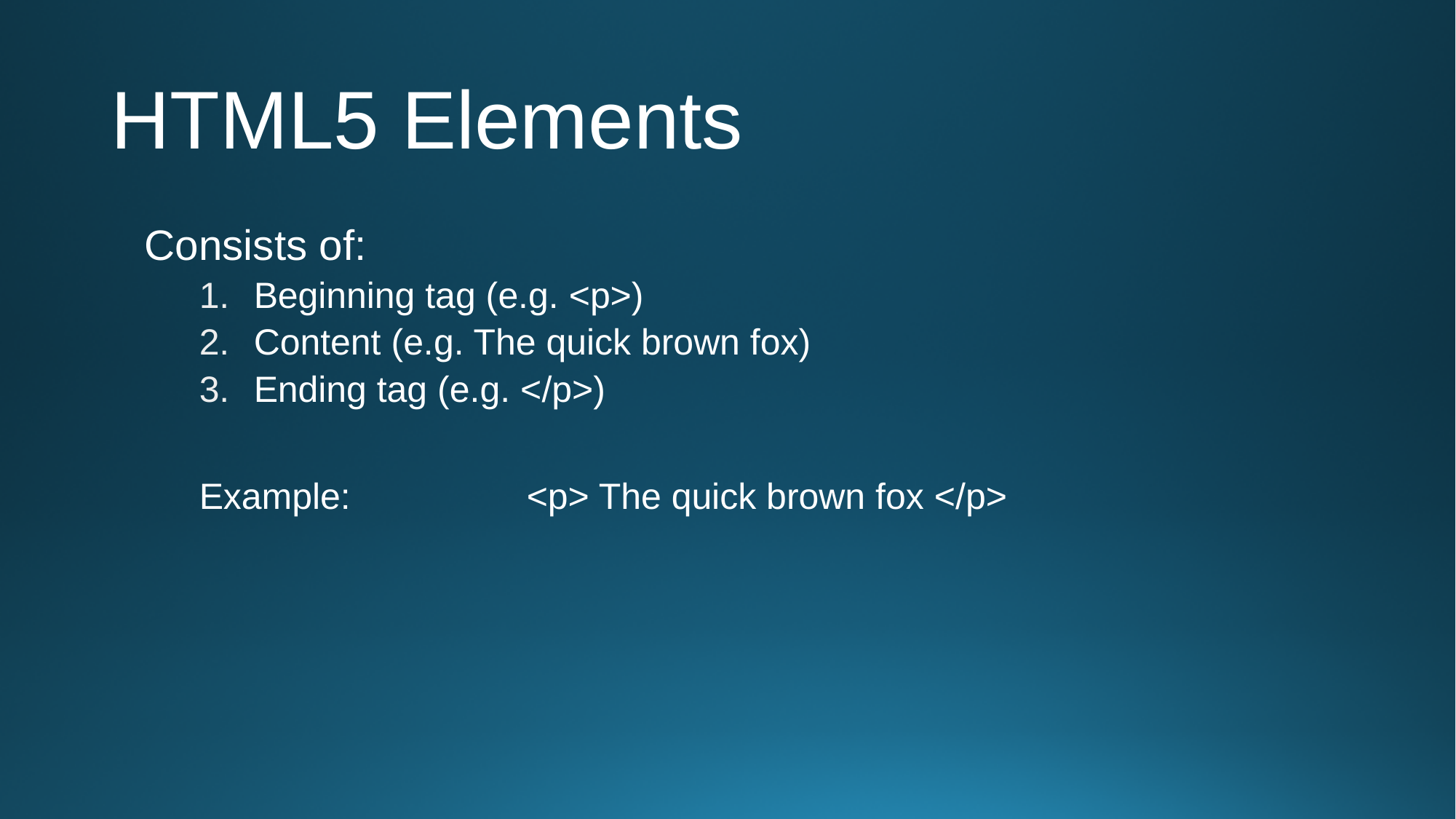

# HTML5 Elements
Consists of:
Beginning tag (e.g. <p>)
Content (e.g. The quick brown fox)
Ending tag (e.g. </p>)

Example: 		<p> The quick brown fox </p>